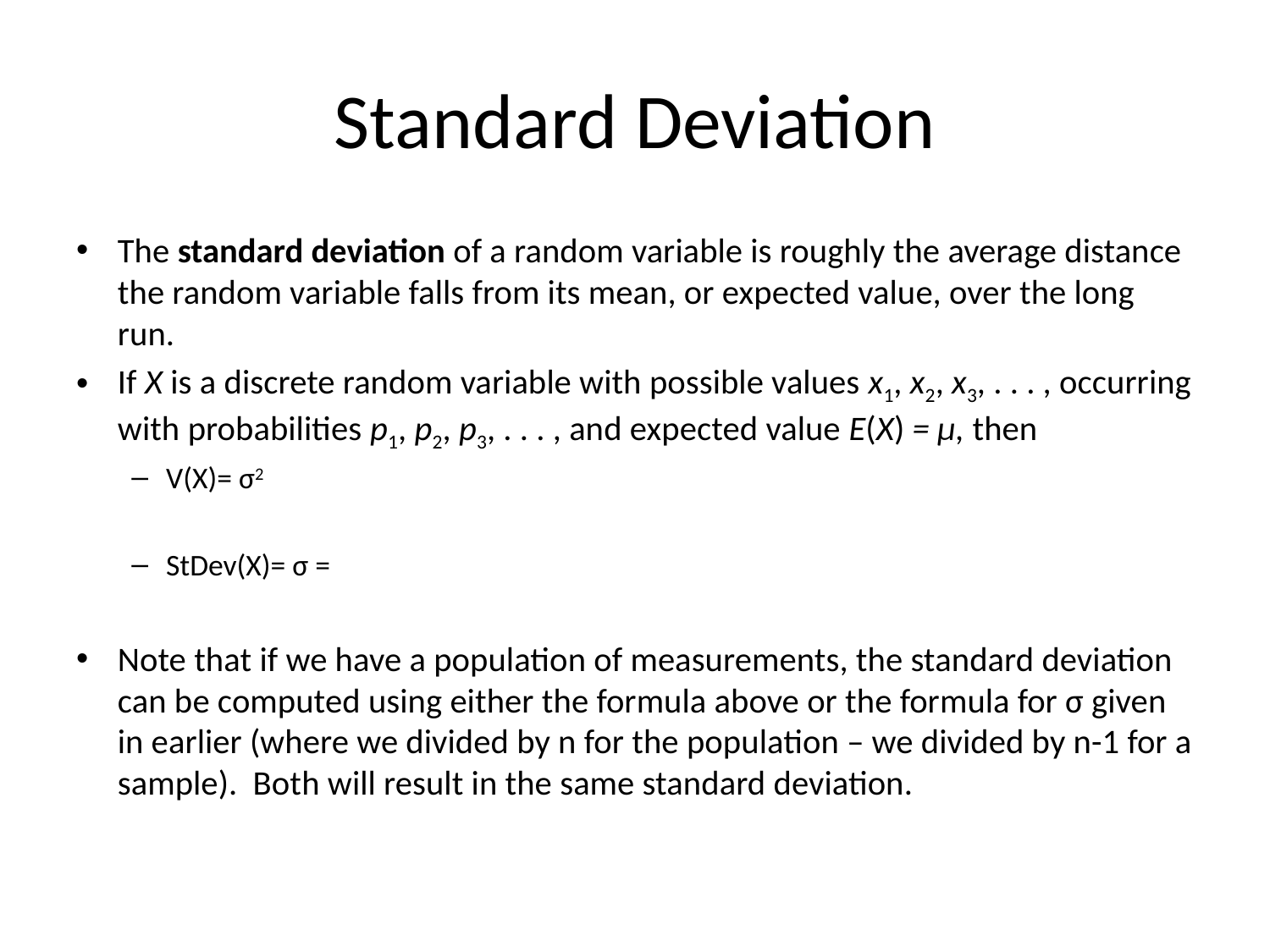

# Standard Deviation
The standard deviation of a random variable is roughly the average distance the random variable falls from its mean, or expected value, over the long run.
If X is a discrete random variable with possible values x1, x2, x3, . . . , occurring with probabilities p1, p2, p3, . . . , and expected value E(X) = μ, then
V(X)= σ2

StDev(X)= σ =

Note that if we have a population of measurements, the standard deviation can be computed using either the formula above or the formula for σ given in earlier (where we divided by n for the population – we divided by n-1 for a sample).  Both will result in the same standard deviation.